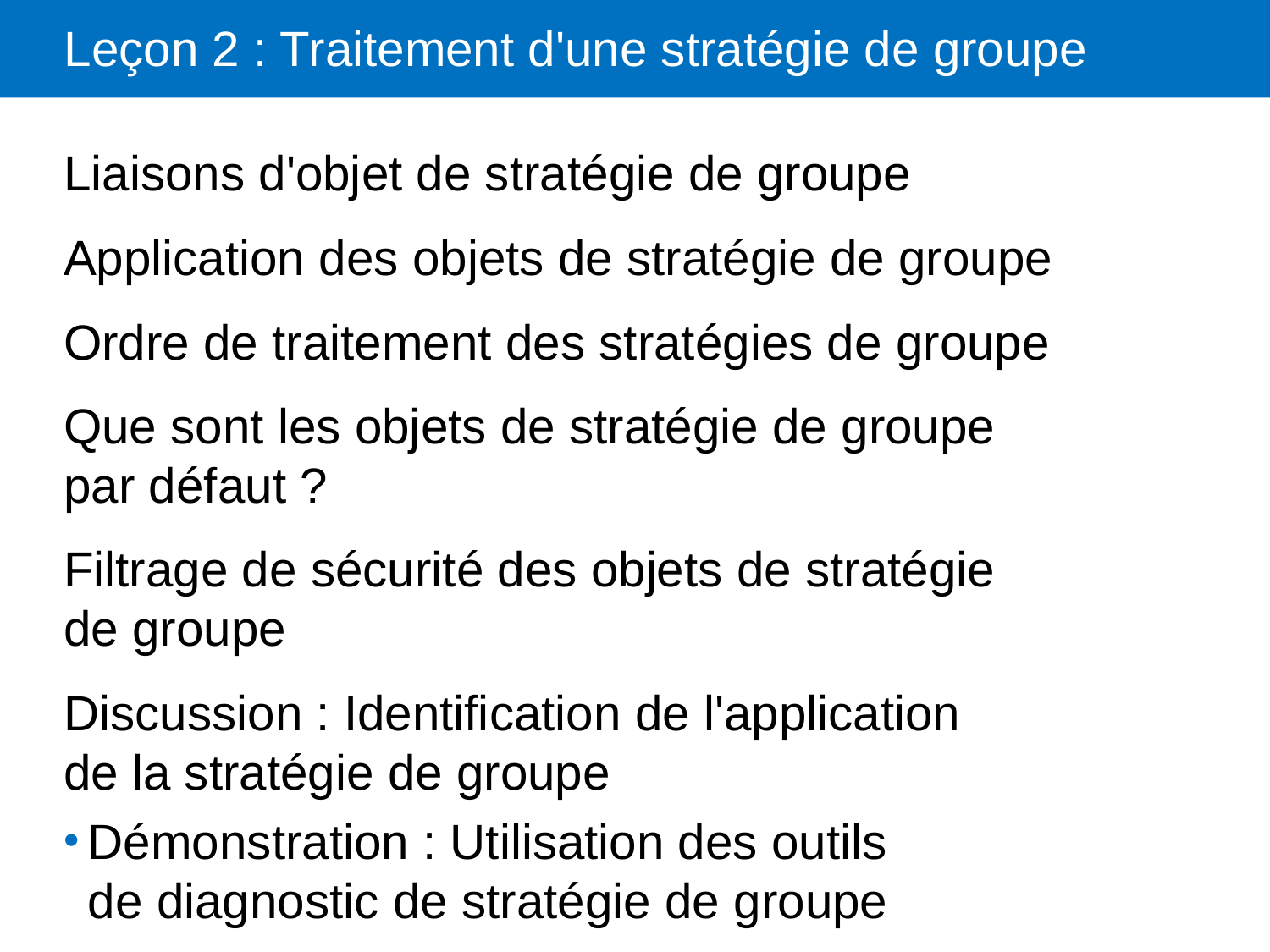

# Leçon 2 : Traitement d'une stratégie de groupe
Liaisons d'objet de stratégie de groupe
Application des objets de stratégie de groupe
Ordre de traitement des stratégies de groupe
Que sont les objets de stratégie de groupe par défaut ?
Filtrage de sécurité des objets de stratégie de groupe
Discussion : Identification de l'application de la stratégie de groupe
Démonstration : Utilisation des outils de diagnostic de stratégie de groupe